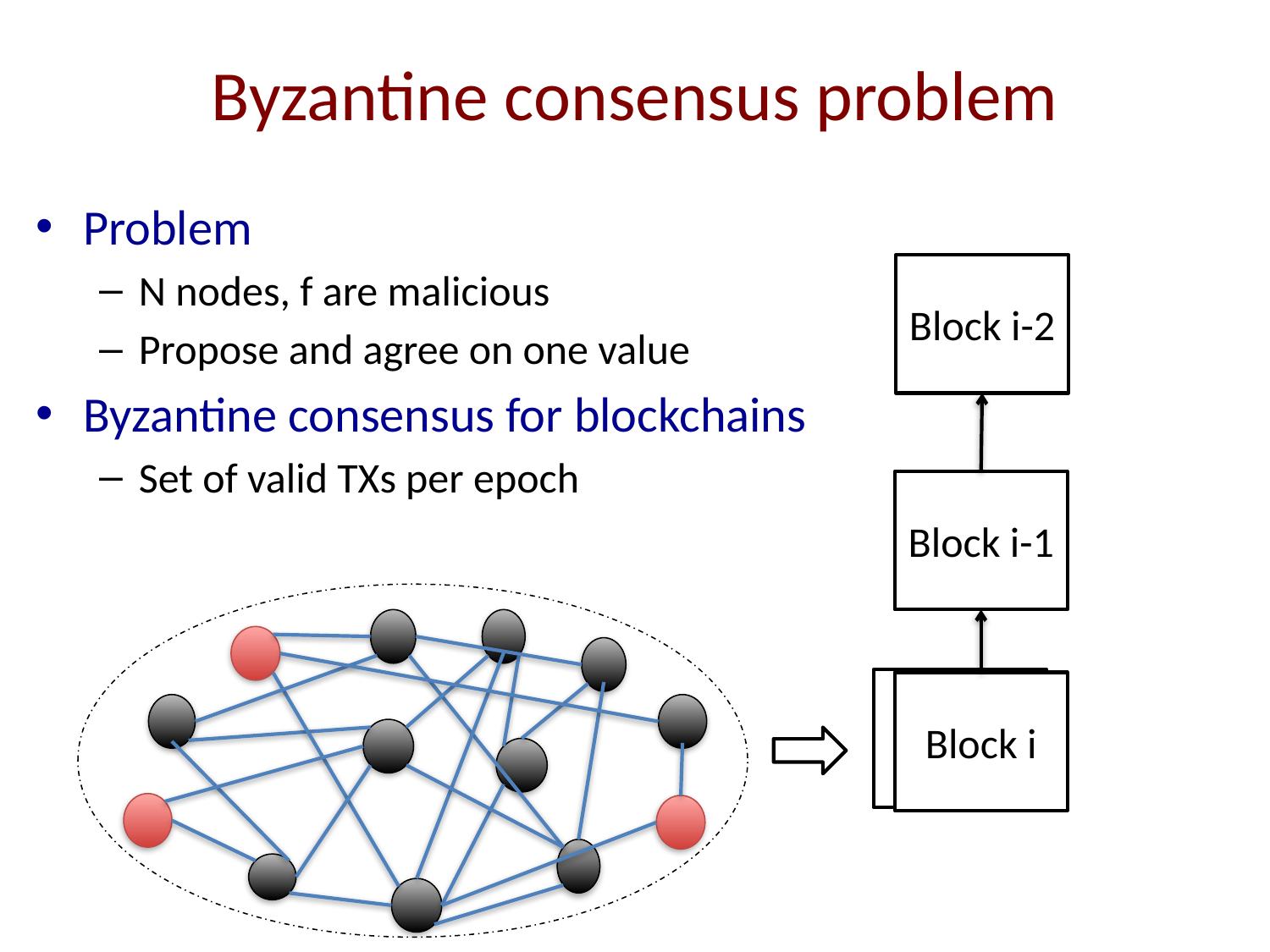

# Byzantine consensus problem
Problem
N nodes, f are malicious
Propose and agree on one value
Byzantine consensus for blockchains
Set of valid TXs per epoch
Block i-2
Block i-1

0/1
Block i